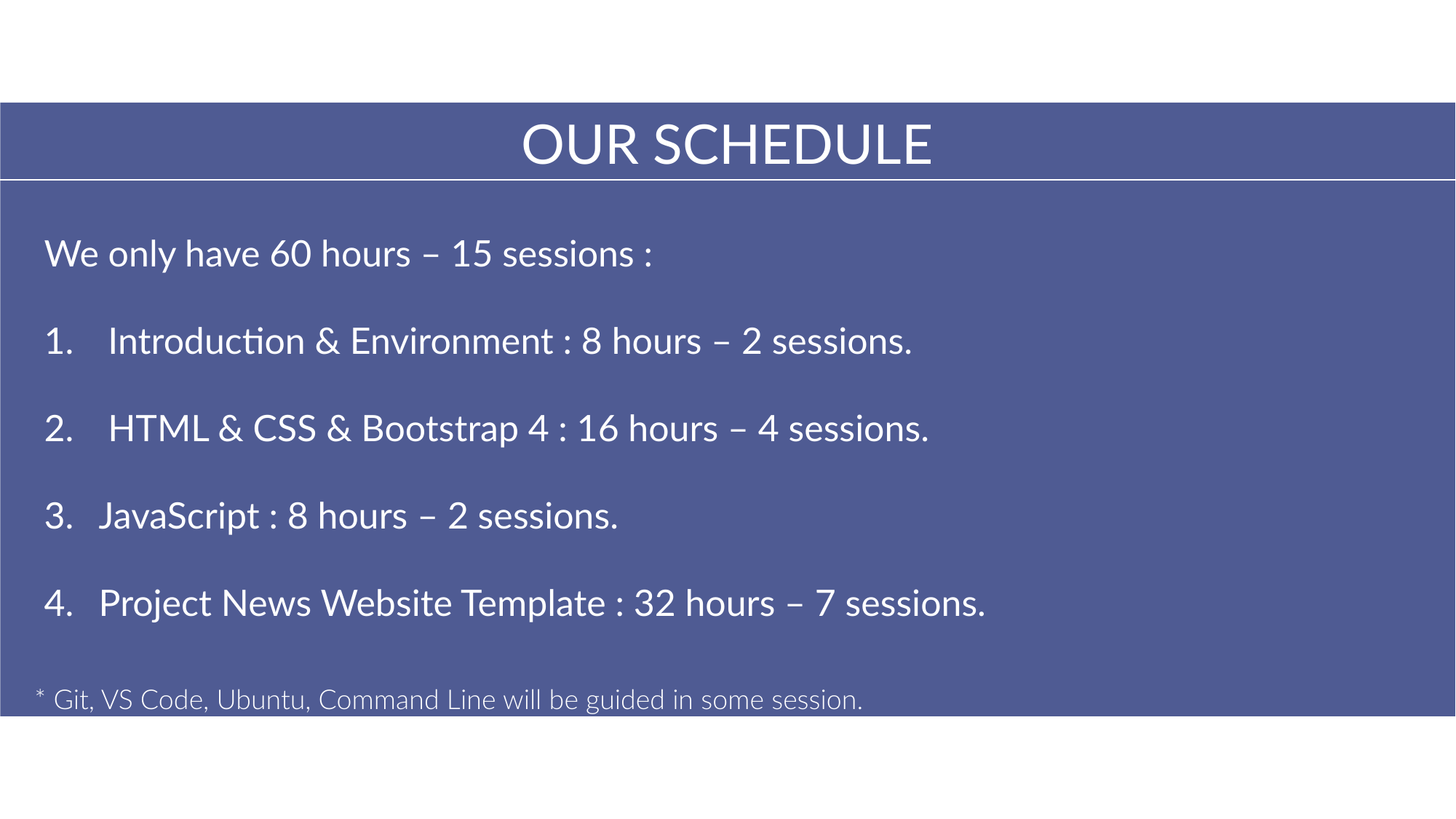

OUR SCHEDULE
We only have 60 hours – 15 sessions :
 Introduction & Environment : 8 hours – 2 sessions.
 HTML & CSS & Bootstrap 4 : 16 hours – 4 sessions.
JavaScript : 8 hours – 2 sessions.
Project News Website Template : 32 hours – 7 sessions.
* Git, VS Code, Ubuntu, Command Line will be guided in some session.